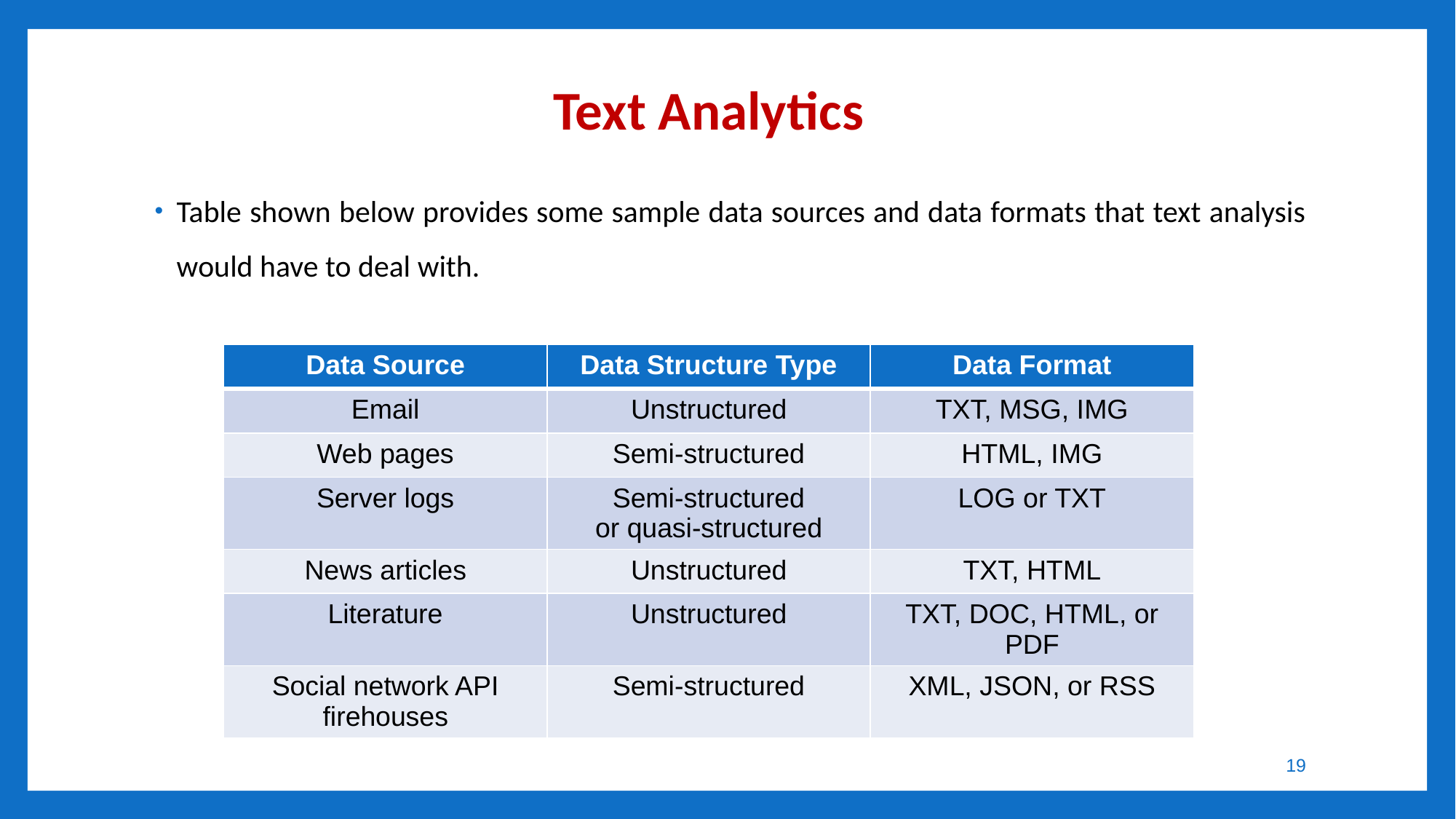

# Text Analytics
Table shown below provides some sample data sources and data formats that text analysis would have to deal with.

| Data Source | Data Structure Type | Data Format |
| --- | --- | --- |
| Email | Unstructured | TXT, MSG, IMG |
| Web pages | Semi-structured | HTML, IMG |
| Server logs | Semi-structured or quasi-structured | LOG or TXT |
| News articles | Unstructured | TXT, HTML |
| Literature | Unstructured | TXT, DOC, HTML, or PDF |
| Social network API firehouses | Semi-structured | XML, JSON, or RSS |
19